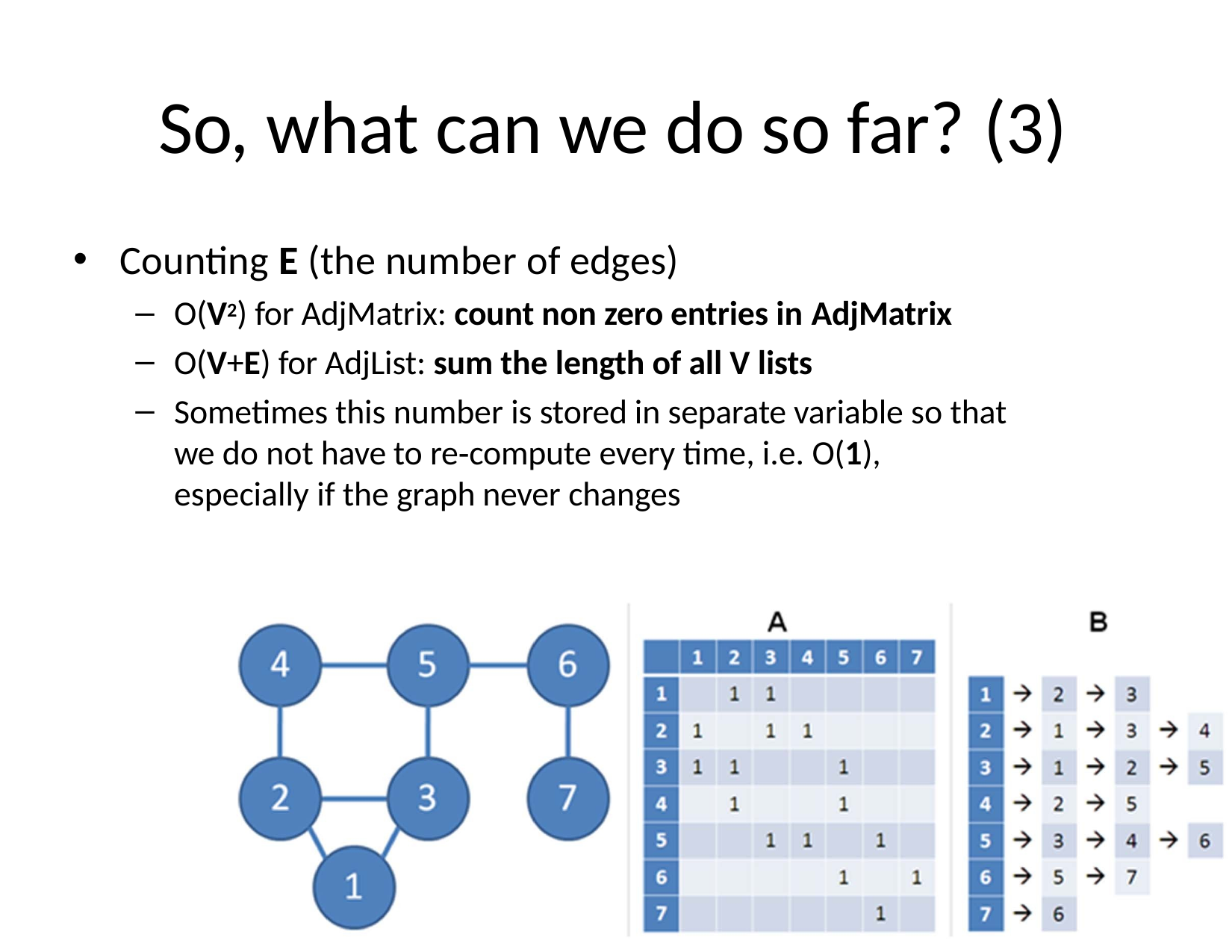

# So, what can we do so far? (3)
Counting E (the number of edges)
O(V2) for AdjMatrix: count non zero entries in AdjMatrix
O(V+E) for AdjList: sum the length of all V lists
Sometimes this number is stored in separate variable so that  we do not have to re‐compute every time, i.e. O(1),  especially if the graph never changes